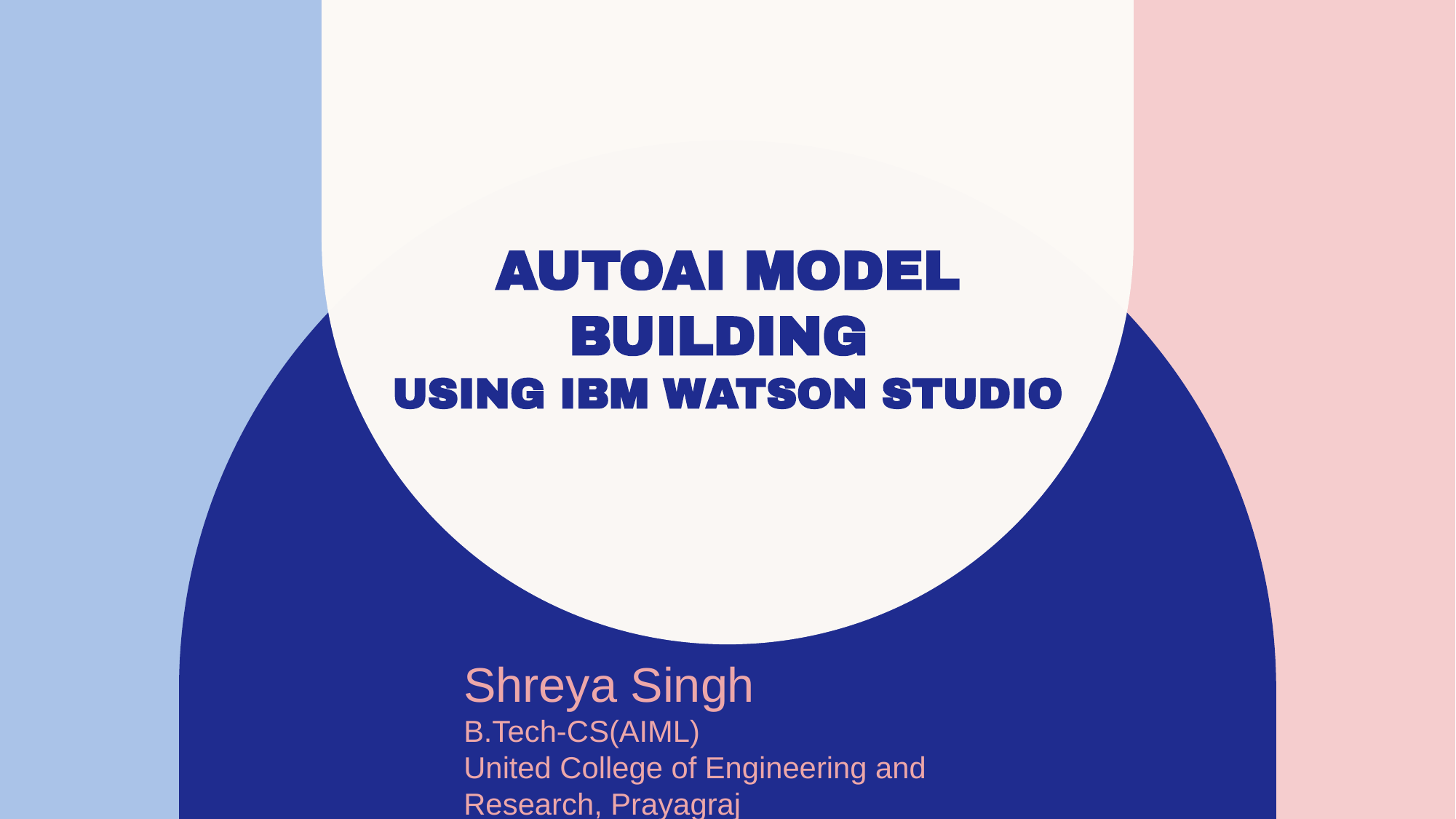

# Autoai model building using ibm Watson studio
Shreya Singh
B.Tech-CS(AIML)
United College of Engineering and Research, Prayagraj